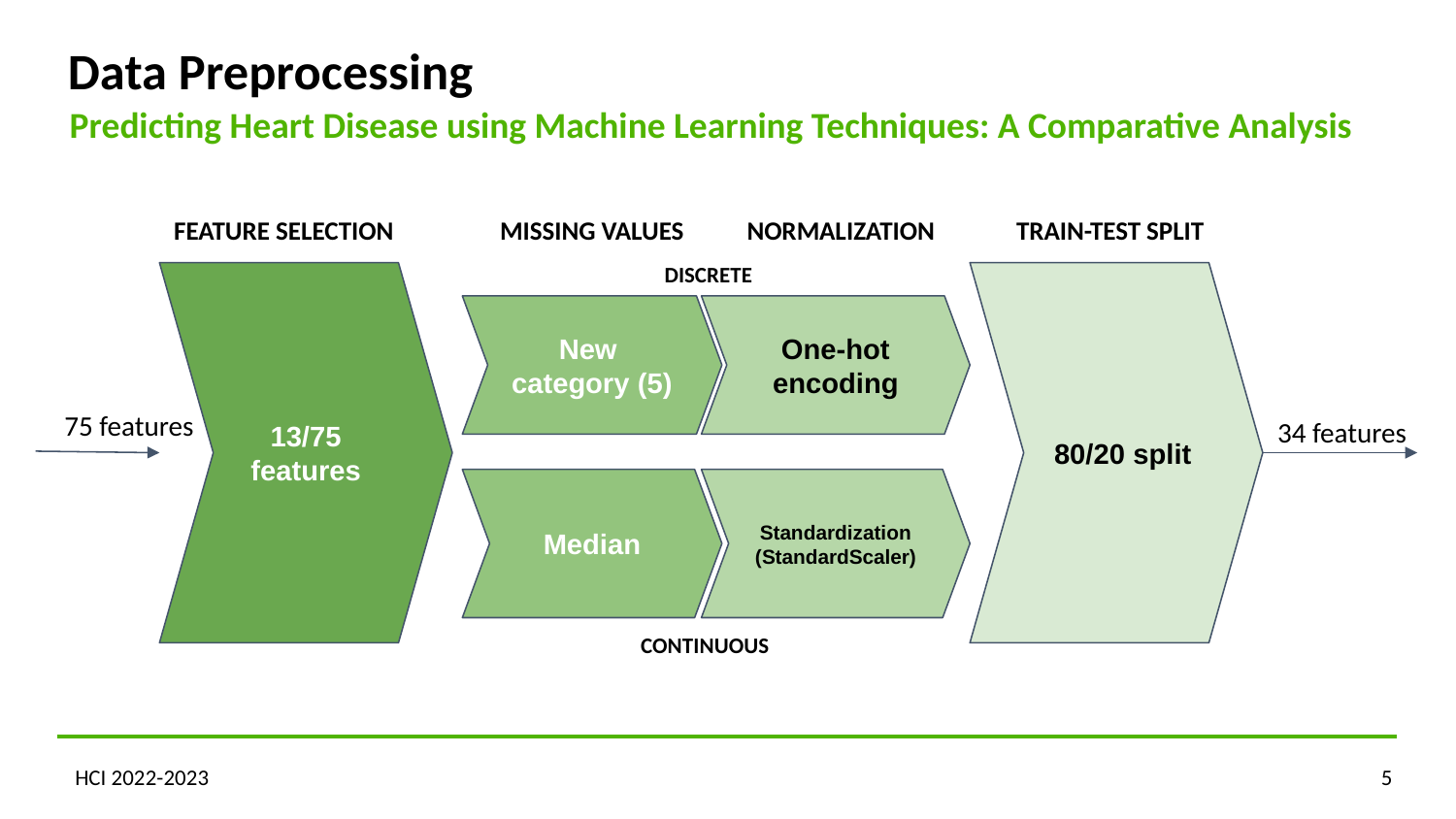

Data Preprocessing
Predicting Heart Disease using Machine Learning Techniques: A Comparative Analysis

MISSING VALUES
NORMALIZATION
TRAIN-TEST SPLIT
FEATURE SELECTION
DISCRETE
13/75 features
  80/20 split
One-hot encoding
New
category (5)
75 features
34 features
Median
Standardization
(StandardScaler)
CONTINUOUS
HCI 2022-2023
5